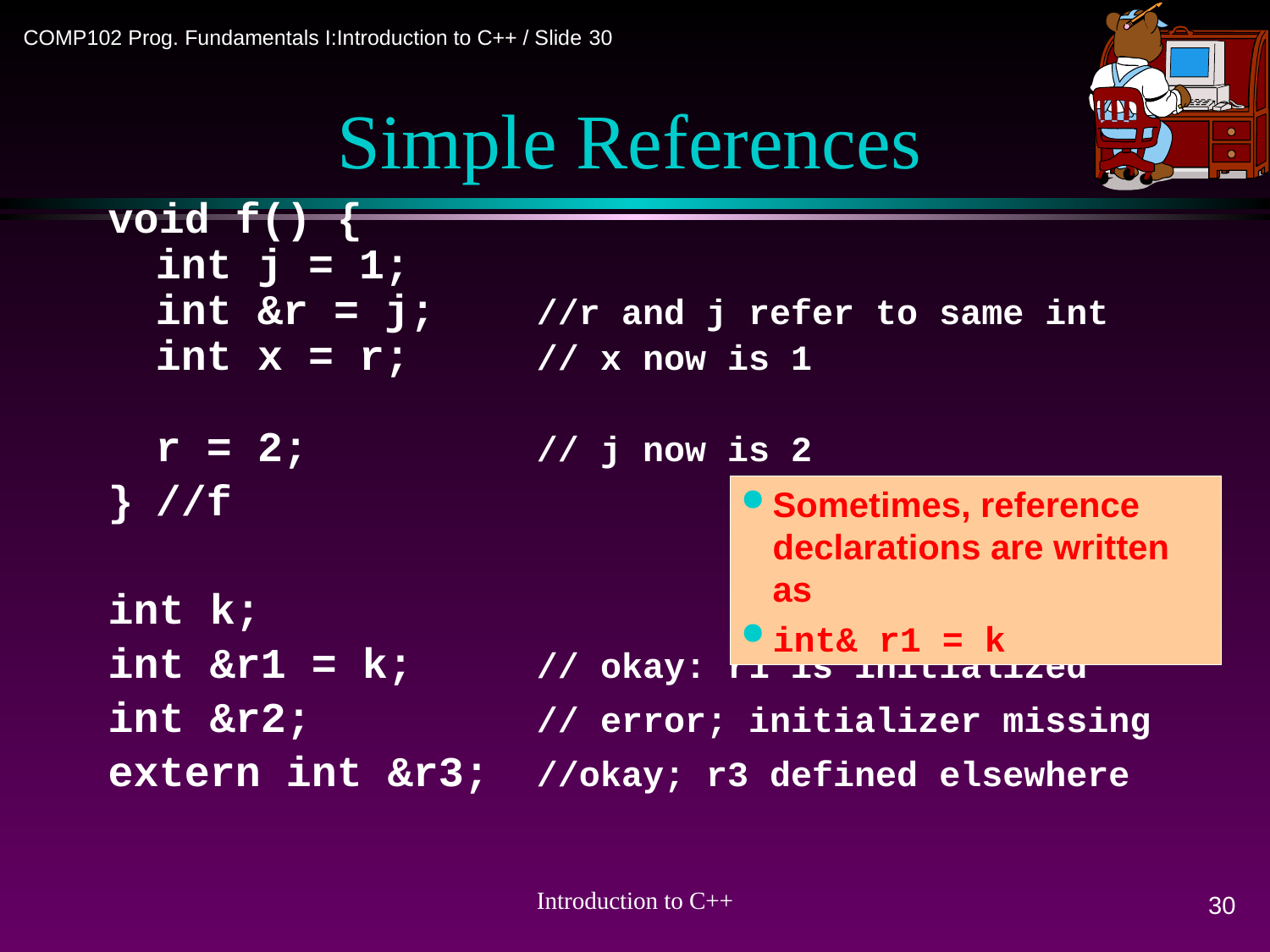

# Simple References
void f() {
int j = 1;
int &r = j;	//r and j refer to same int
int x = r;	// x now is 1
r = 2;		// j now is 2
}	//f

int k;
int &r1 = k;	// okay: r1 is initialized
int &r2;		// error; initializer missing
extern int &r3;	//okay; r3 defined elsewhere
Sometimes, reference
declarations are written as
int& r1 = k
30
Introduction to C++